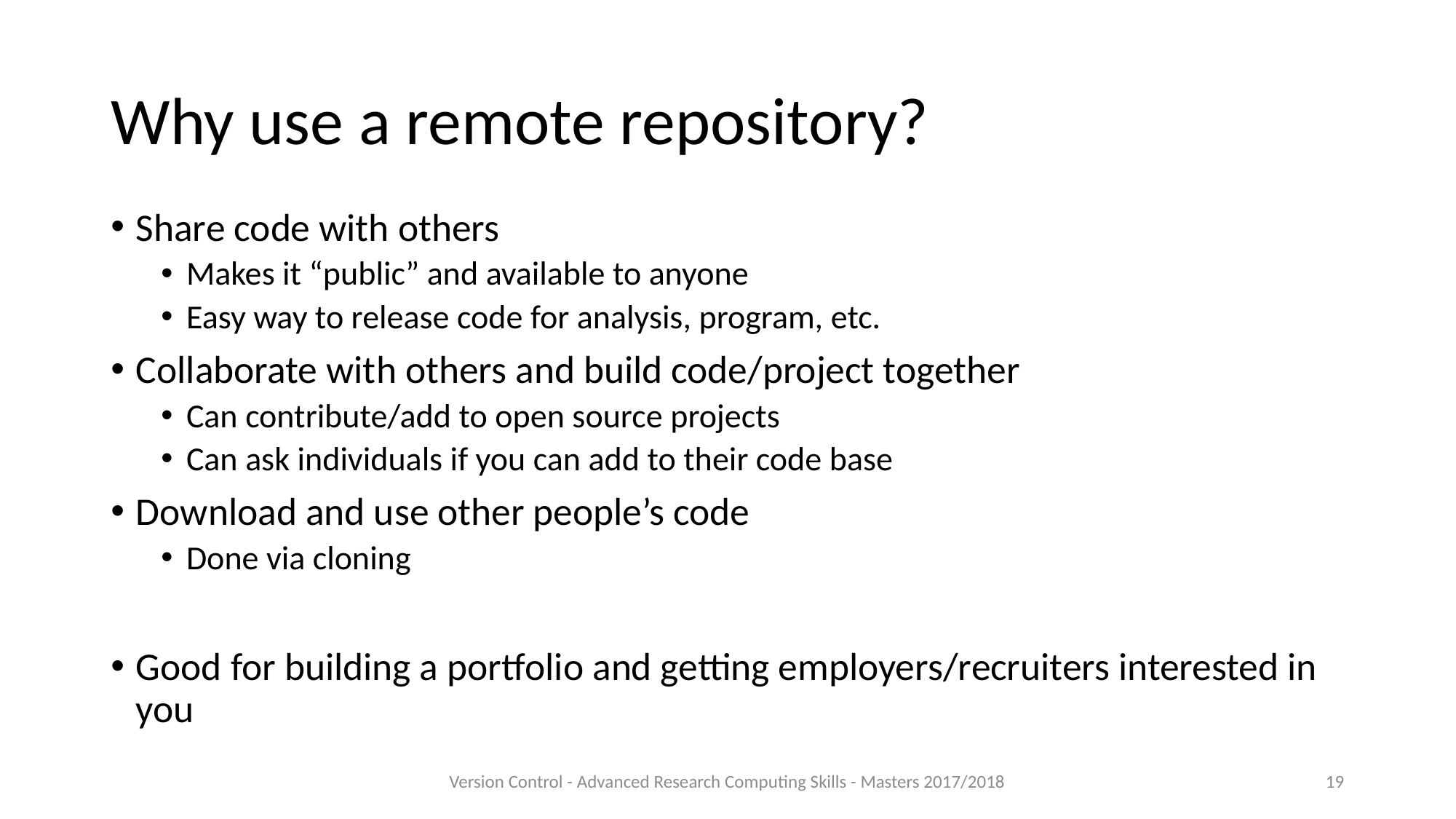

# Why use a remote repository?
Share code with others
Makes it “public” and available to anyone
Easy way to release code for analysis, program, etc.
Collaborate with others and build code/project together
Can contribute/add to open source projects
Can ask individuals if you can add to their code base
Download and use other people’s code
Done via cloning

Good for building a portfolio and getting employers/recruiters interested in you

Version Control - Advanced Research Computing Skills - Masters 2017/2018
19